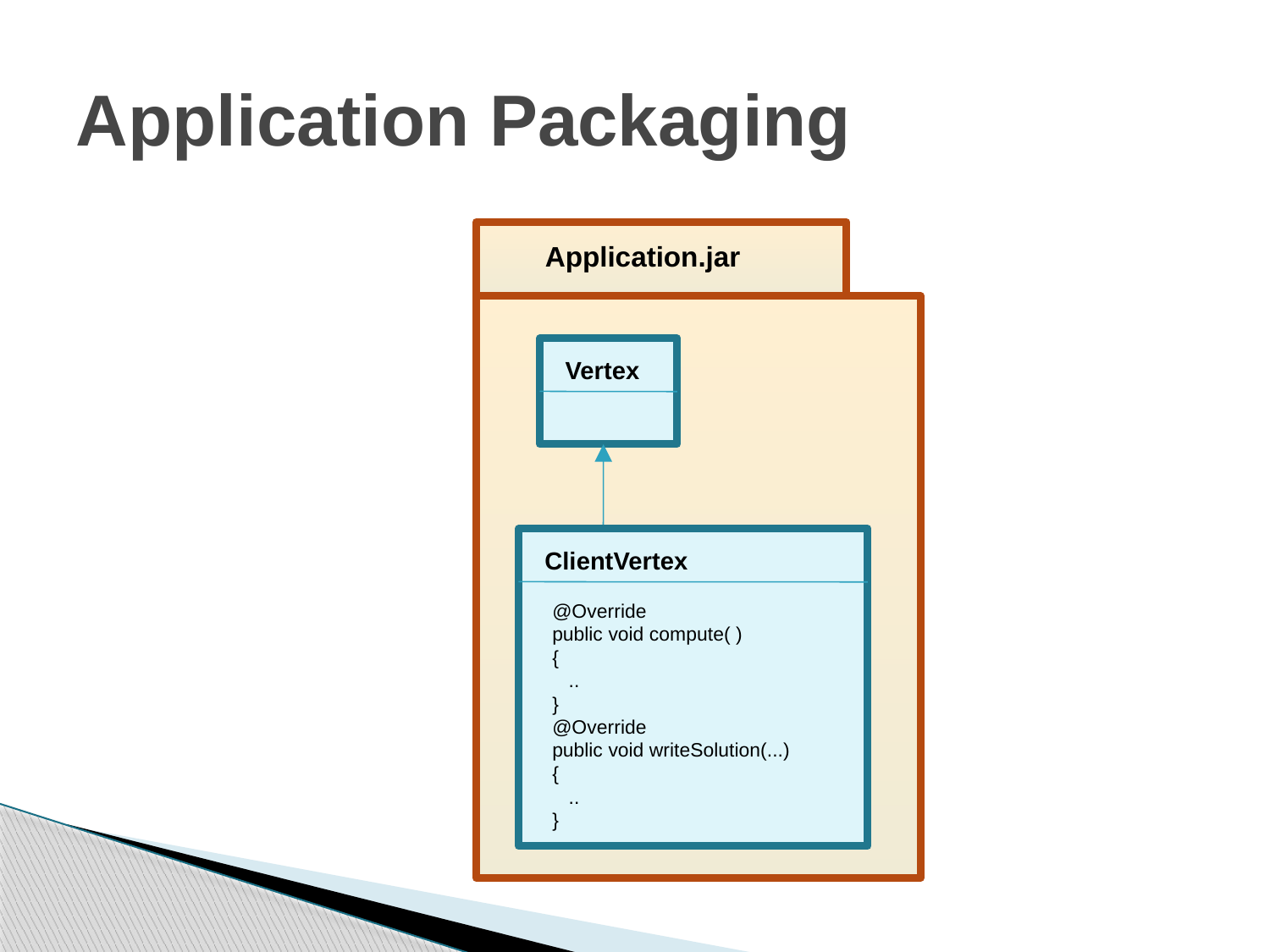

# Application Packaging

Application.jar

Vertex

ClientVertex
@Override
public void compute( )
{
   ..
}
@Override
public void writeSolution(...)
{
   ..
}